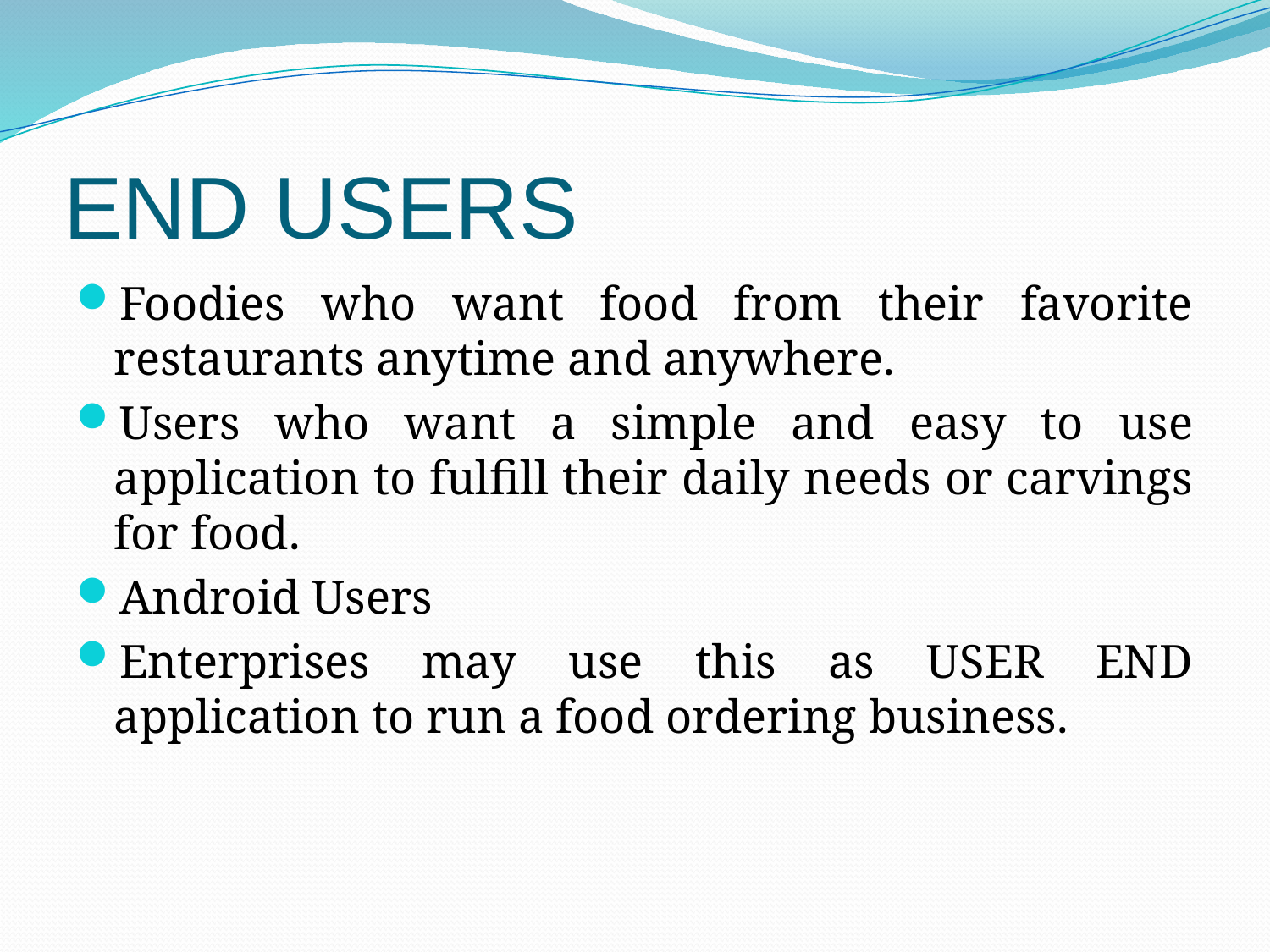

# END USERS
Foodies who want food from their favorite restaurants anytime and anywhere.
Users who want a simple and easy to use application to fulfill their daily needs or carvings for food.
Android Users
Enterprises may use this as USER END application to run a food ordering business.